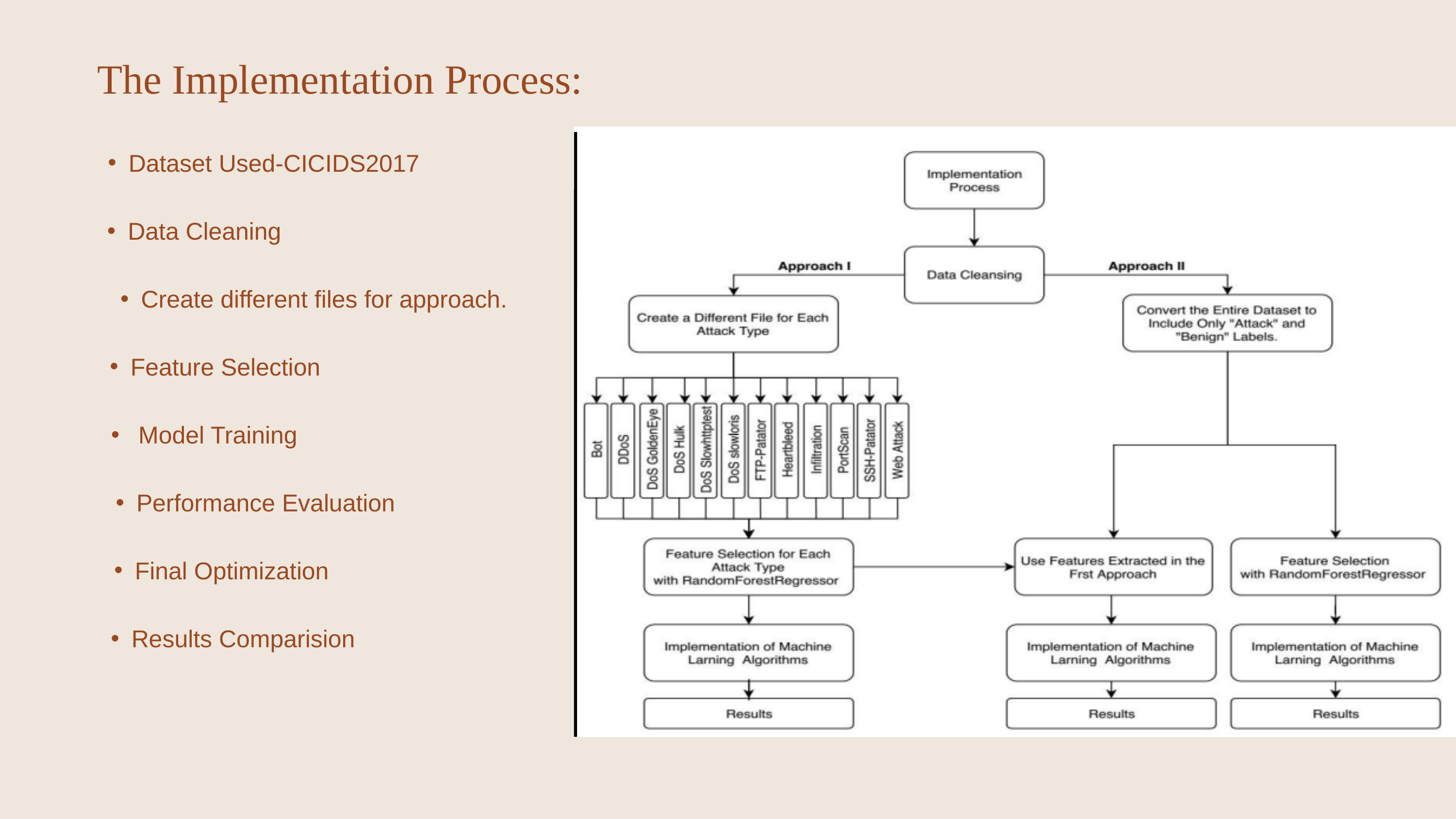

The Implementation Process:

Dataset Used-CICIDS2017
Data Cleaning
Create different files for approach.
Feature Selection
 Model Training
Performance Evaluation
Final Optimization
Results Comparision